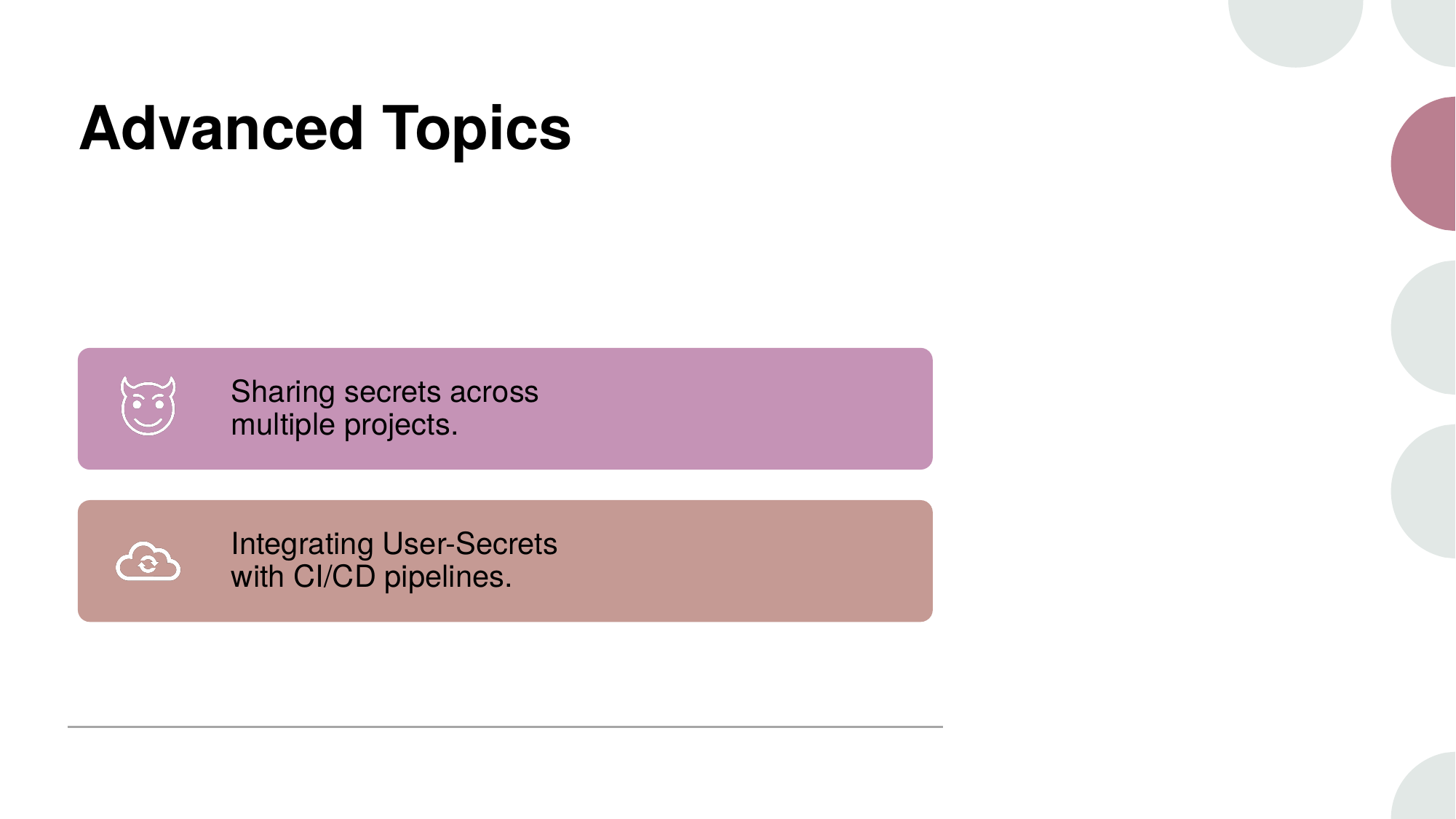

# Advanced Topics
Sharing secrets across multiple projects.

Integrating User-Secrets with CI/CD pipelines.